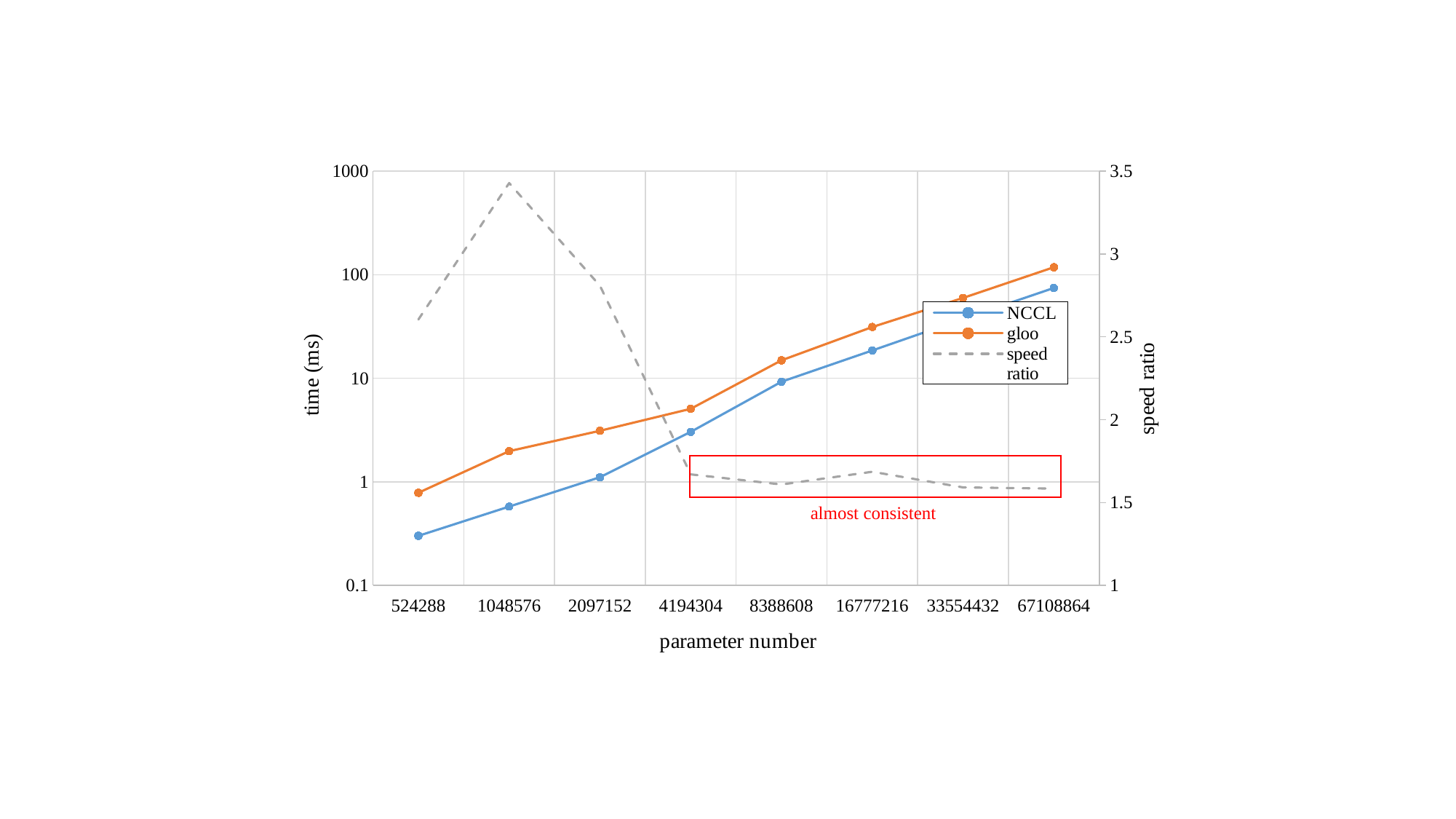

### Chart

| Category | NCCL | gloo |  |
|---|---|---|---|
| 524288 | 0.301 | 0.784 | 2.604651162790698 |
| 1048576 | 0.577 | 1.978 | 3.428076256499134 |
| 2097152 | 1.108 | 3.112 | 2.808664259927798 |
| 4194304 | 3.038 | 5.073 | 1.6698485845951285 |
| 8388608 | 9.268 | 14.914 | 1.6091929218817436 |
| 16777216 | 18.559 | 31.291 | 1.6860283420442912 |
| 33554432 | 37.473 | 59.642 | 1.5915992848184026 |
| 67108864 | 74.512 | 118.044 | 1.5842280438050247 |
almost consistent